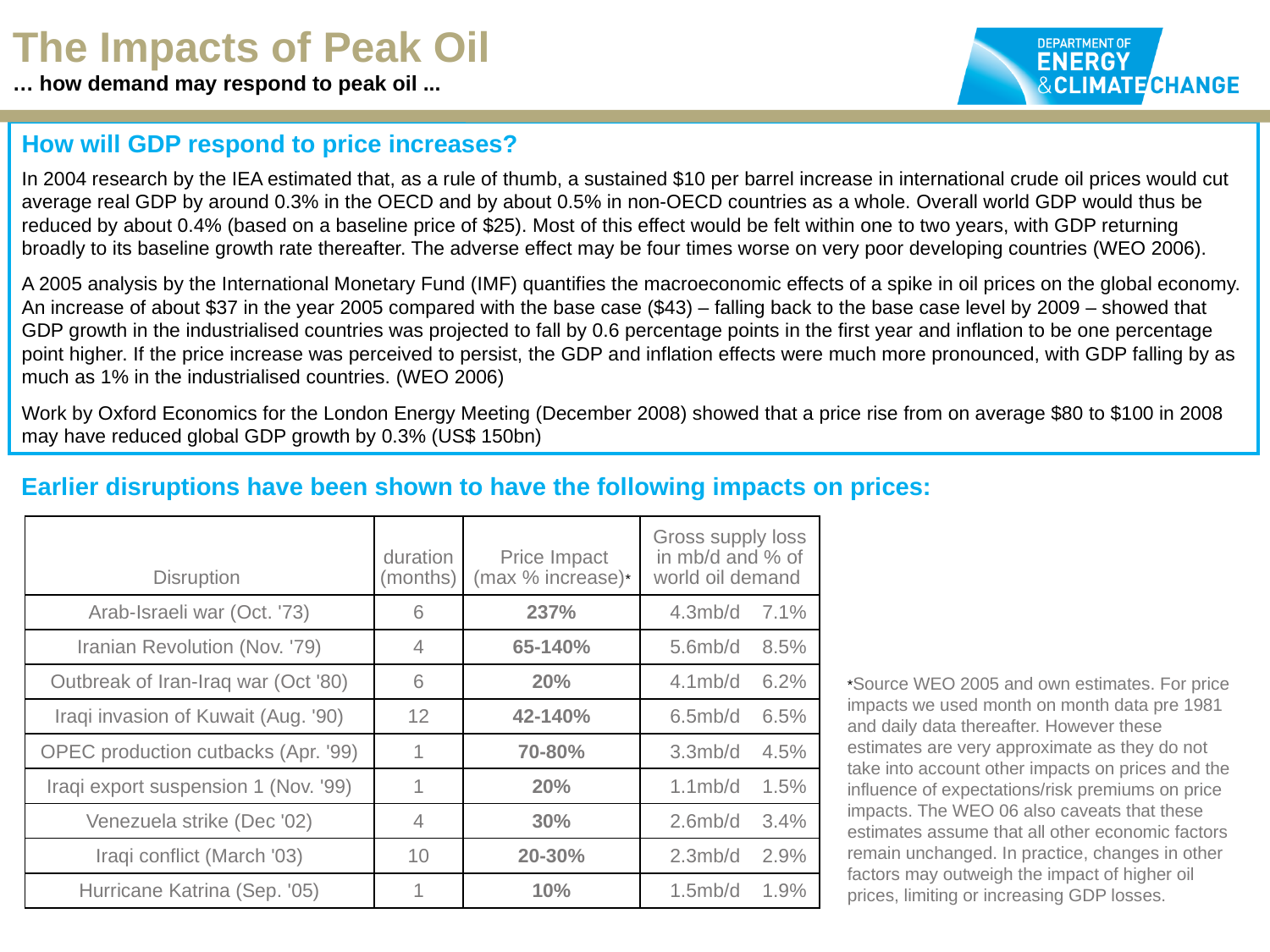

The Impacts of Peak Oil
… how demand may respond to peak oil ...

How will GDP respond to price increases?

In 2004 research by the IEA estimated that, as a rule of thumb, a sustained $10 per barrel increase in international crude oil prices would cut average real GDP by around 0.3% in the OECD and by about 0.5% in non-OECD countries as a whole. Overall world GDP would thus be reduced by about 0.4% (based on a baseline price of $25). Most of this effect would be felt within one to two years, with GDP returning broadly to its baseline growth rate thereafter. The adverse effect may be four times worse on very poor developing countries (WEO 2006).

A 2005 analysis by the International Monetary Fund (IMF) quantifies the macroeconomic effects of a spike in oil prices on the global economy. An increase of about $37 in the year 2005 compared with the base case ($43) – falling back to the base case level by 2009 – showed that GDP growth in the industrialised countries was projected to fall by 0.6 percentage points in the first year and inflation to be one percentage point higher. If the price increase was perceived to persist, the GDP and inflation effects were much more pronounced, with GDP falling by as much as 1% in the industrialised countries. (WEO 2006)

Work by Oxford Economics for the London Energy Meeting (December 2008) showed that a price rise from on average $80 to $100 in 2008 may have reduced global GDP growth by 0.3% (US$ 150bn)
Earlier disruptions have been shown to have the following impacts on prices:

| Disruption | duration (months) | Price Impact (max % increase)\* | Gross supply loss in mb/d and % of world oil demand |
| --- | --- | --- | --- |
| Arab-Israeli war (Oct. '73) | 6 | 237% | 4.3mb/d 7.1% |
| Iranian Revolution (Nov. '79) | 4 | 65-140% | 5.6mb/d 8.5% |
| Outbreak of Iran-Iraq war (Oct '80) | 6 | 20% | 4.1mb/d 6.2% |
| Iraqi invasion of Kuwait (Aug. '90) | 12 | 42-140% | 6.5mb/d 6.5% |
| OPEC production cutbacks (Apr. '99) | 1 | 70-80% | 3.3mb/d 4.5% |
| Iraqi export suspension 1 (Nov. '99) | 1 | 20% | 1.1mb/d 1.5% |
| Venezuela strike (Dec '02) | 4 | 30% | 2.6mb/d 3.4% |
| Iraqi conflict (March '03) | 10 | 20-30% | 2.3mb/d 2.9% |
| Hurricane Katrina (Sep. '05) | 1 | 10% | 1.5mb/d 1.9% |
*Source WEO 2005 and own estimates. For price impacts we used month on month data pre 1981 and daily data thereafter. However these estimates are very approximate as they do not take into account other impacts on prices and the influence of expectations/risk premiums on price impacts. The WEO 06 also caveats that these estimates assume that all other economic factors remain unchanged. In practice, changes in other factors may outweigh the impact of higher oil prices, limiting or increasing GDP losses.